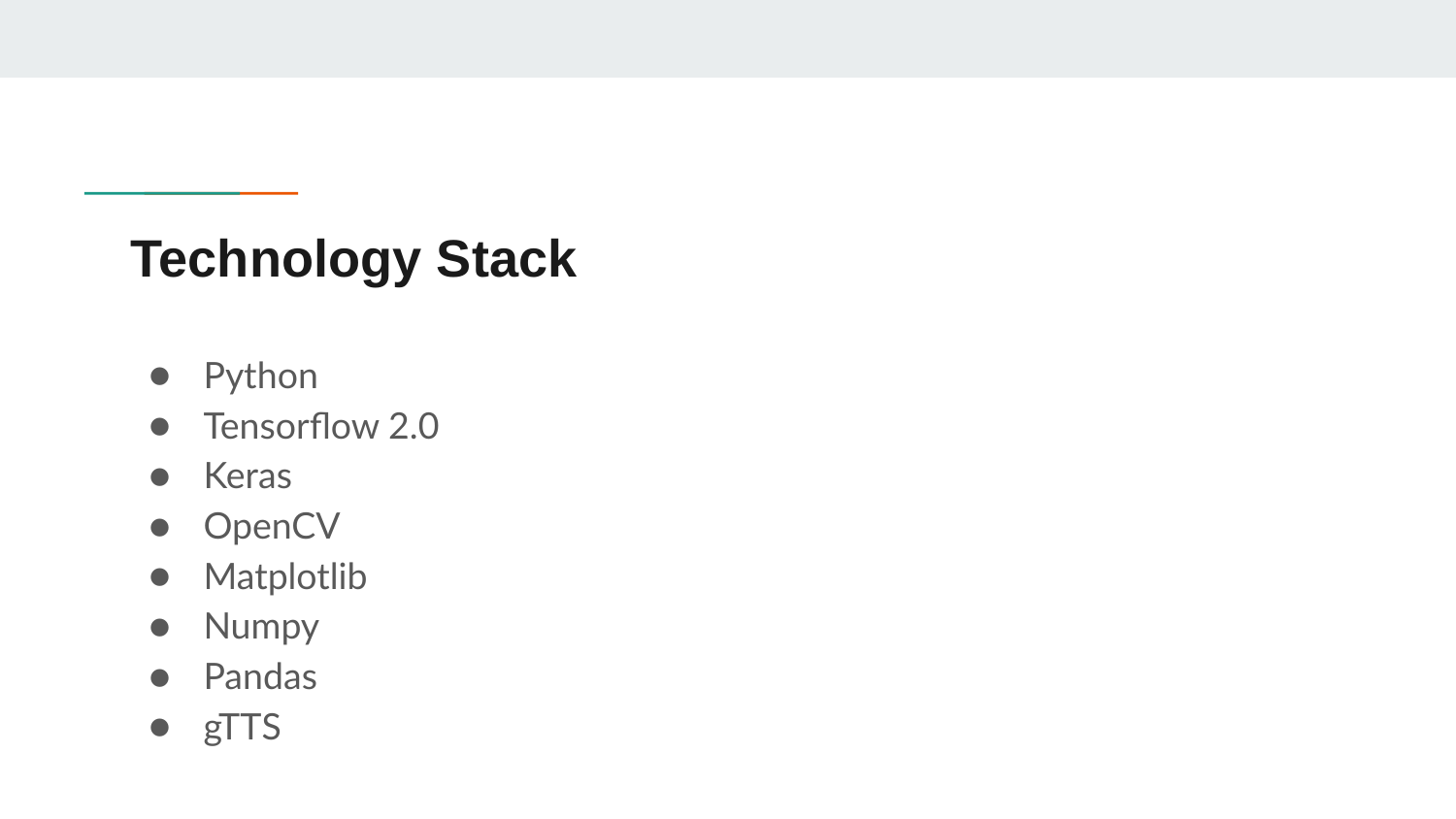

# Technology Stack
Python
Tensorflow 2.0
Keras
OpenCV
Matplotlib
Numpy
Pandas
gTTS